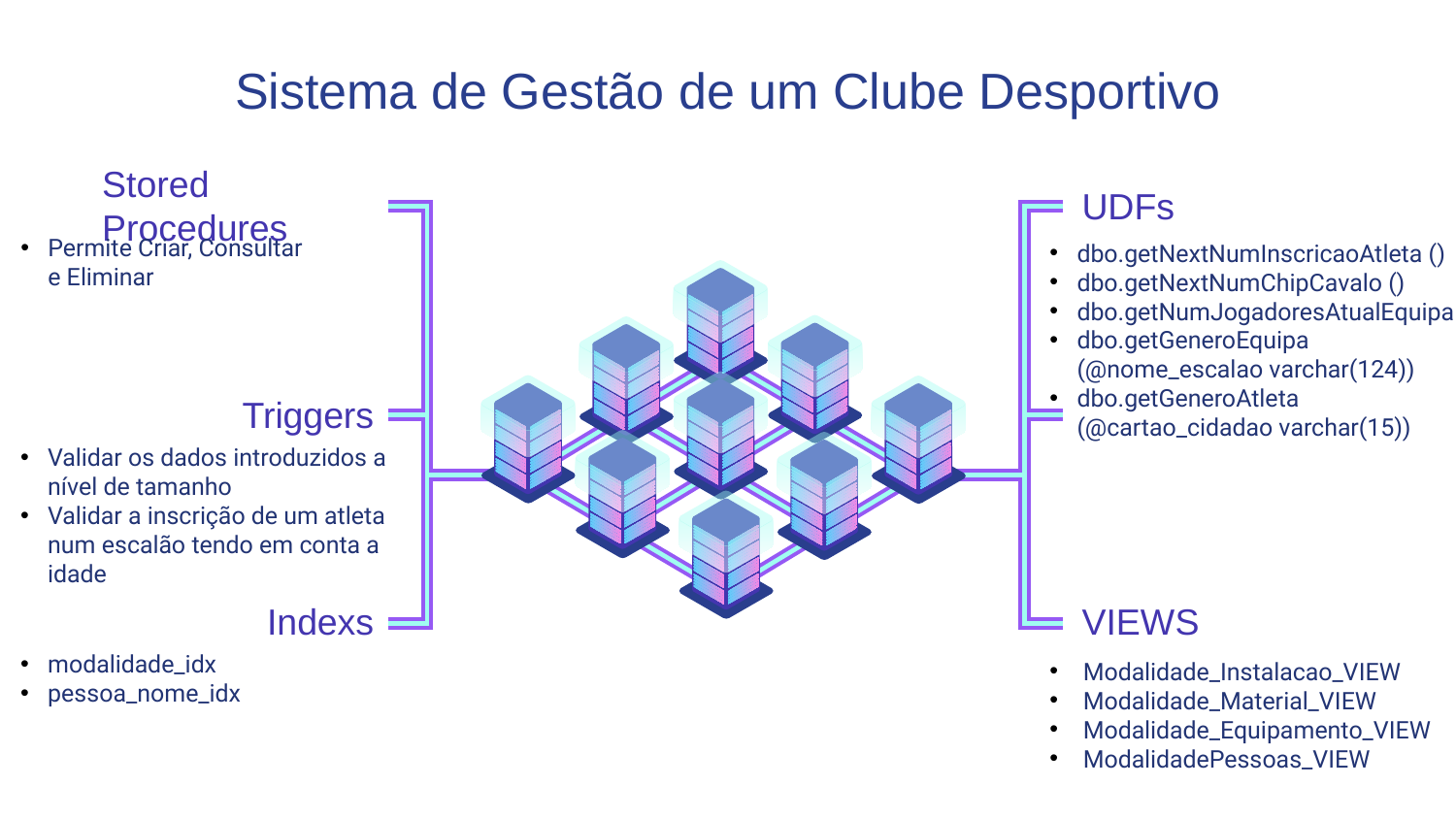

# Sistema de Gestão de um Clube Desportivo
UDFs
dbo.getNextNumInscricaoAtleta ()
dbo.getNextNumChipCavalo ()
dbo.getNumJogadoresAtualEquipa
dbo.getGeneroEquipa (@nome_escalao varchar(124))
dbo.getGeneroAtleta (@cartao_cidadao varchar(15))
Stored Procedures
Permite Criar, Consultar e Eliminar

Triggers
Validar os dados introduzidos a nível de tamanho
Validar a inscrição de um atleta num escalão tendo em conta a idade
VIEWS
 Modalidade_Instalacao_VIEW
 Modalidade_Material_VIEW
 Modalidade_Equipamento_VIEW
 ModalidadePessoas_VIEW
Indexs
modalidade_idx
pessoa_nome_idx